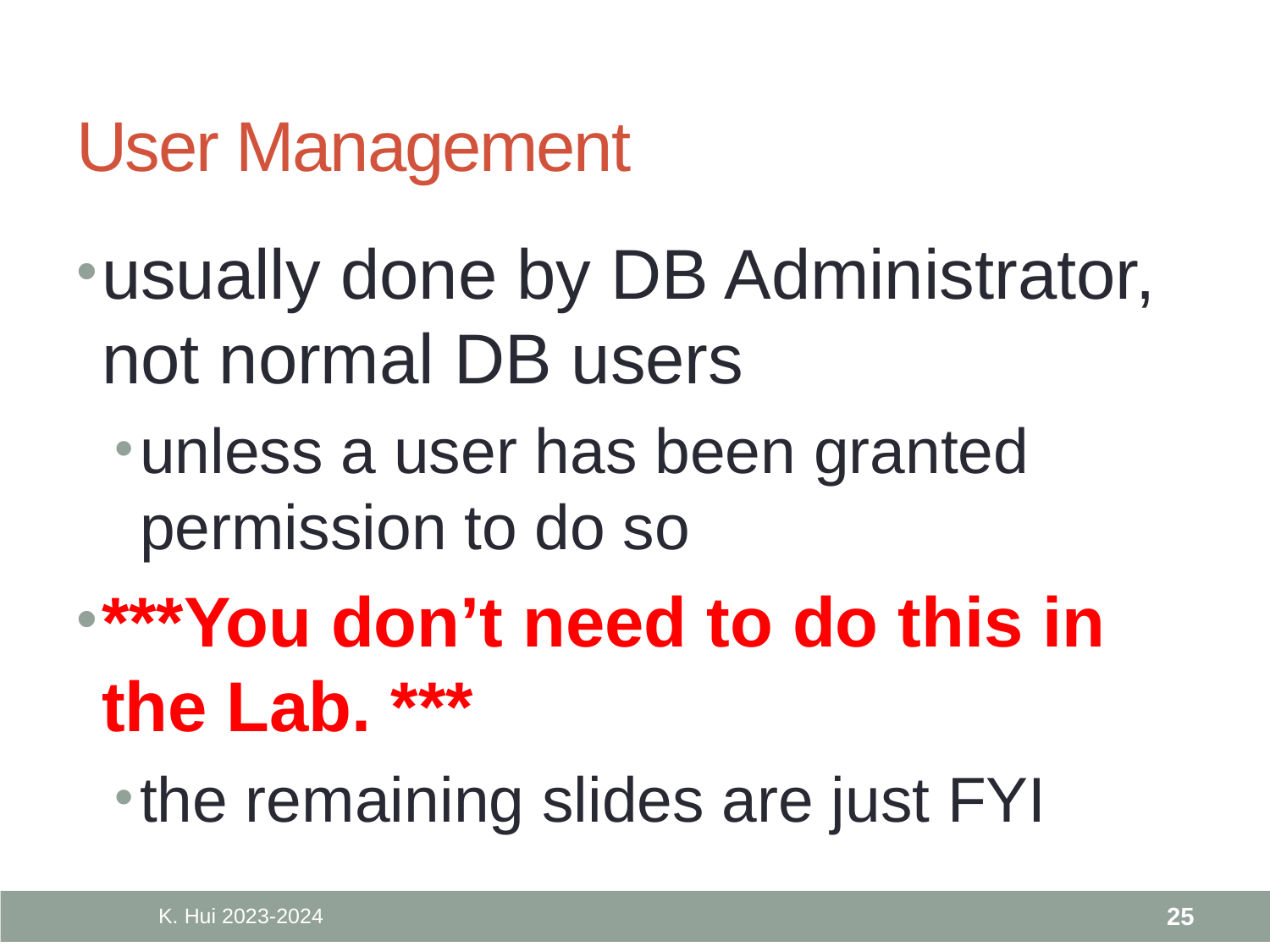

# User Management
usually done by DB Administrator, not normal DB users
unless a user has been granted permission to do so
***You don’t need to do this in the Lab. ***
the remaining slides are just FYI
K. Hui 2023-2024
25